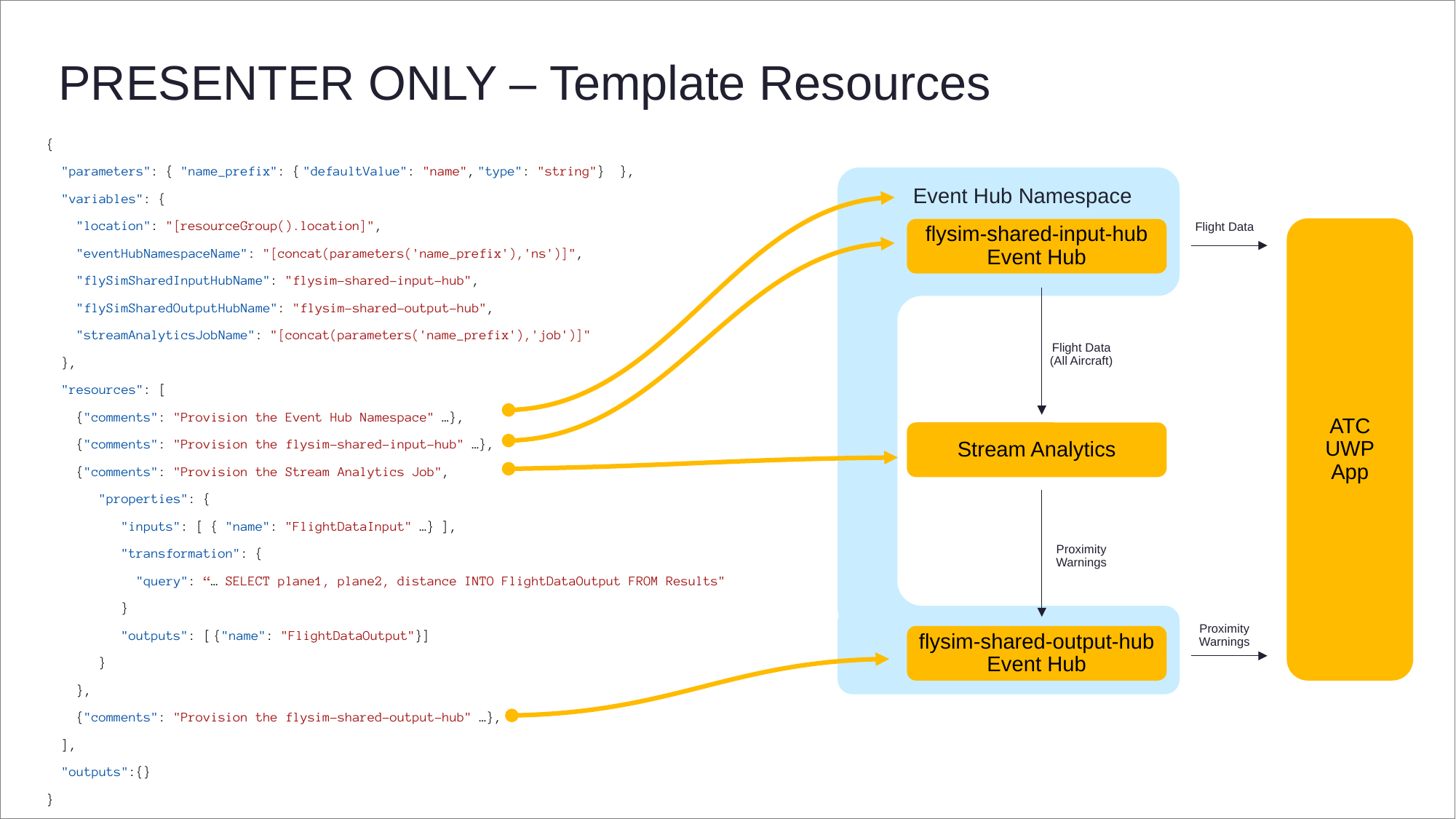

# PRESENTER ONLY – Template Resources
{
  "parameters": { "name_prefix": { "defaultValue": "name", "type": "string"}  },
  "variables": {
    "location": "[resourceGroup().location]",
    "eventHubNamespaceName": "[concat(parameters('name_prefix'),'ns')]",
    "flySimSharedInputHubName": "flysim-shared-input-hub",
    "flySimSharedOutputHubName": "flysim-shared-output-hub",
    "streamAnalyticsJobName": "[concat(parameters('name_prefix'),'job')]"
  },
  "resources": [
    {"comments": "Provision the Event Hub Namespace" …},
    {"comments": "Provision the flysim-shared-input-hub" …},
    {"comments": "Provision the Stream Analytics Job",
       "properties": {
          "inputs": [ { "name": "FlightDataInput" …} ],
          "transformation": {
            "query": “… SELECT plane1, plane2, distance INTO FlightDataOutput FROM Results"
          }
          "outputs": [ {"name": "FlightDataOutput"}]
       }
    },
    {"comments": "Provision the flysim-shared-output-hub" …},
  ],
  "outputs":{}
}

Event Hub Namespace

ATC
UWP
App
flysim-shared-input-hub
Event Hub
Flight Data

Flight Data
(All Aircraft)
Stream Analytics

Proximity
Warnings
Proximity
Warnings
flysim-shared-output-hub
Event Hub